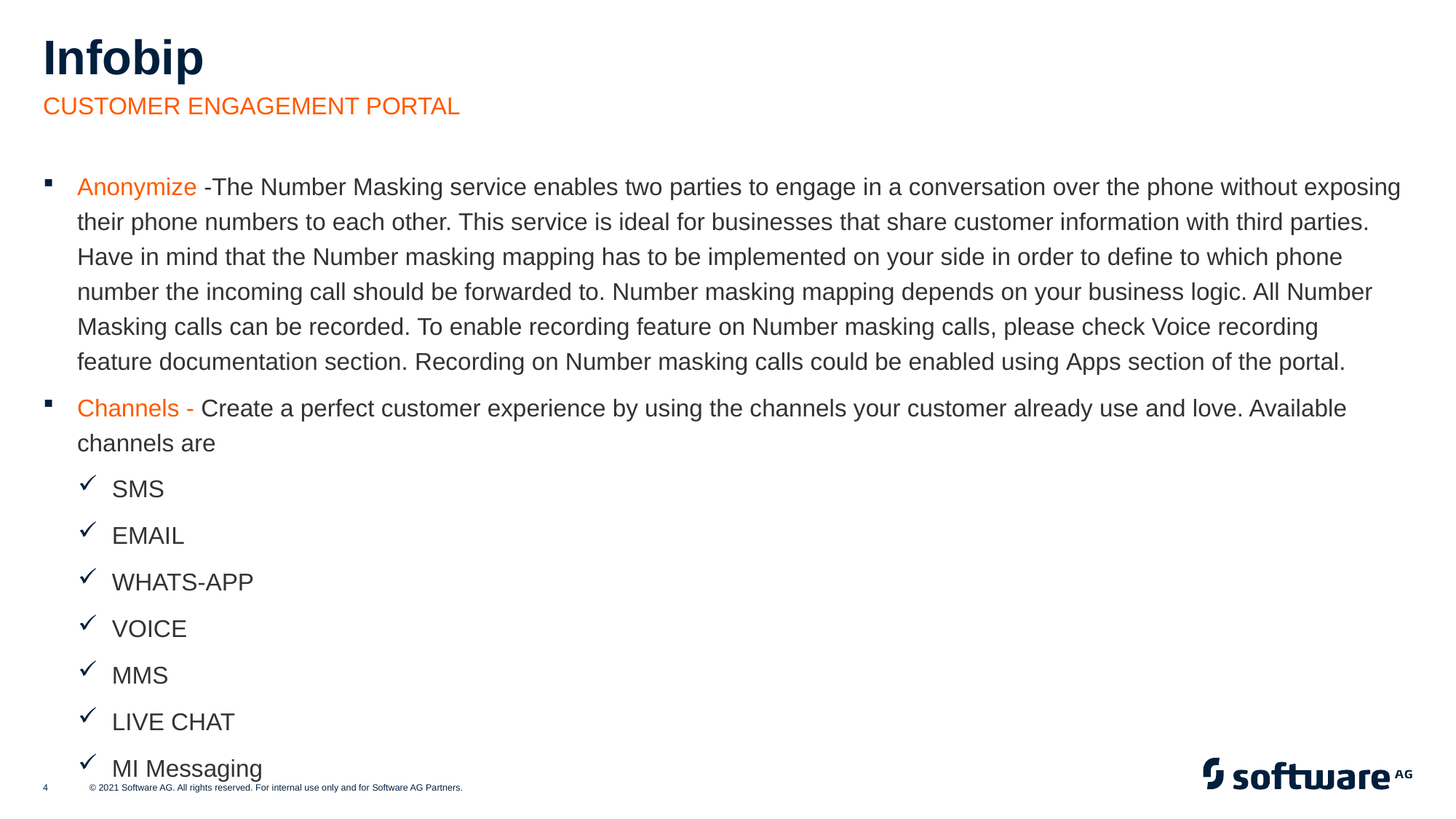

# Infobip
CUSTOMER ENGAGEMENT PORTAL

Anonymize -The Number Masking service enables two parties to engage in a conversation over the phone without exposing their phone numbers to each other. This service is ideal for businesses that share customer information with third parties. Have in mind that the Number masking mapping has to be implemented on your side in order to define to which phone number the incoming call should be forwarded to. Number masking mapping depends on your business logic. All Number Masking calls can be recorded. To enable recording feature on Number masking calls, please check Voice recording feature documentation section. Recording on Number masking calls could be enabled using Apps section of the portal.
Channels - Create a perfect customer experience by using the channels your customer already use and love. Available channels are
SMS
EMAIL
WHATS-APP
VOICE
MMS
LIVE CHAT
MI Messaging

4
© 2021 Software AG. All rights reserved. For internal use only and for Software AG Partners.